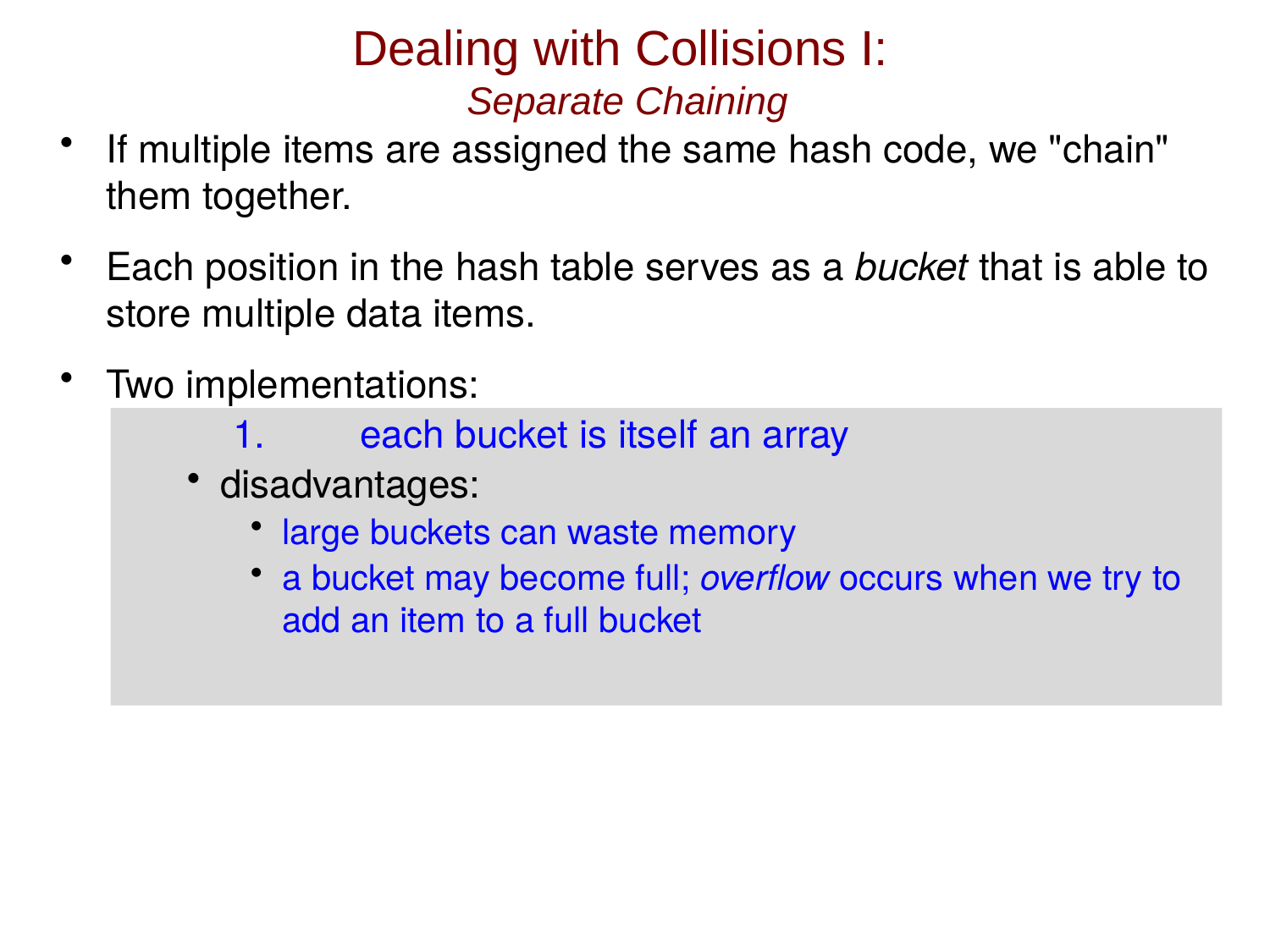

# Dealing with Collisions I: Separate Chaining
If multiple items are assigned the same hash code, we "chain" them together.
Each position in the hash table serves as a bucket that is able to store multiple data items.
Two implementations:
		1.	each bucket is itself an array
 disadvantages:
large buckets can waste memory
a bucket may become full; overflow occurs when we try to add an item to a full bucket